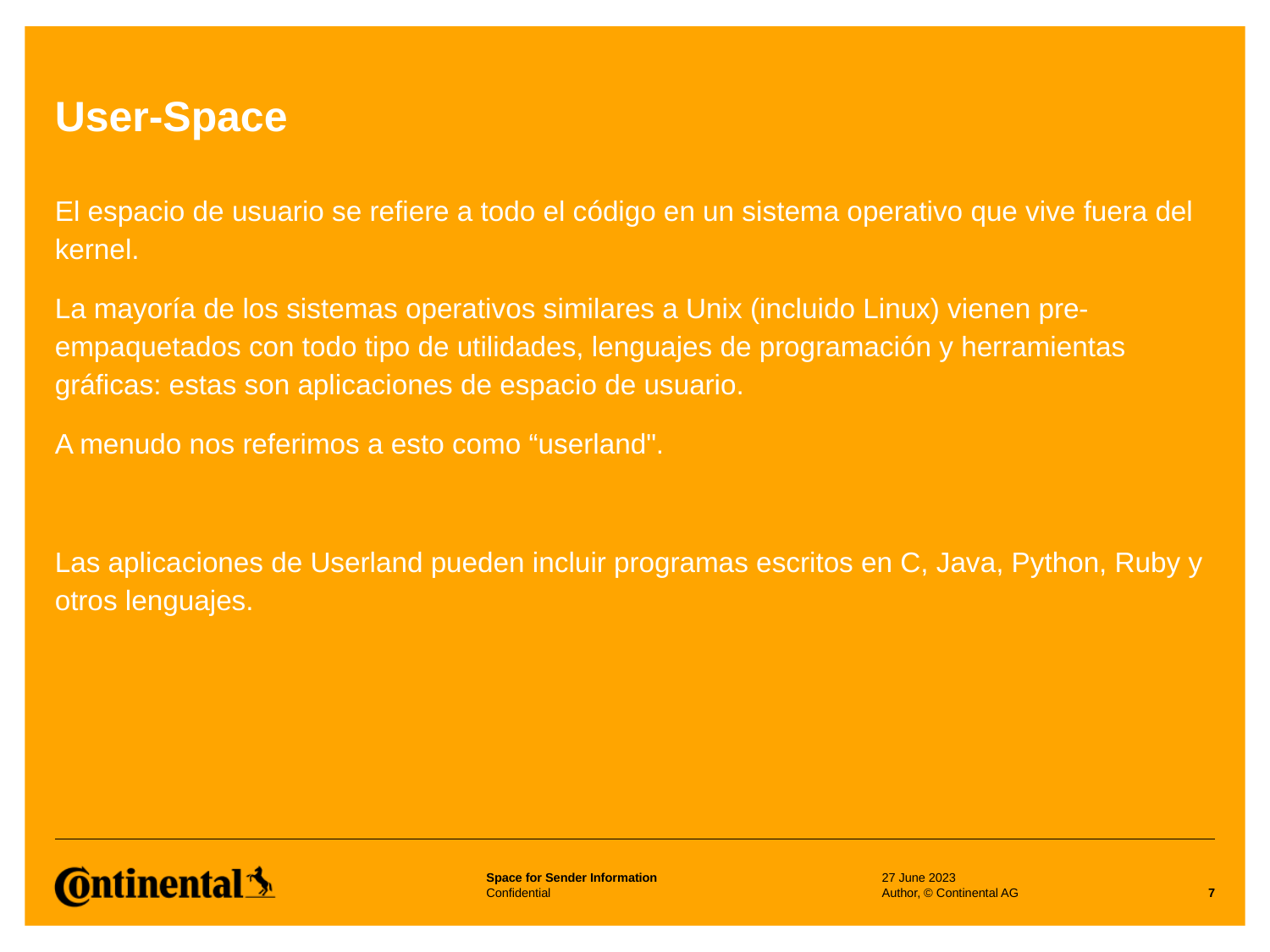

# User-Space
El espacio de usuario se refiere a todo el código en un sistema operativo que vive fuera del kernel.
La mayoría de los sistemas operativos similares a Unix (incluido Linux) vienen pre-empaquetados con todo tipo de utilidades, lenguajes de programación y herramientas gráficas: estas son aplicaciones de espacio de usuario.
A menudo nos referimos a esto como “userland".

Las aplicaciones de Userland pueden incluir programas escritos en C, Java, Python, Ruby y otros lenguajes.
27 June 2023
Author, © Continental AG
7